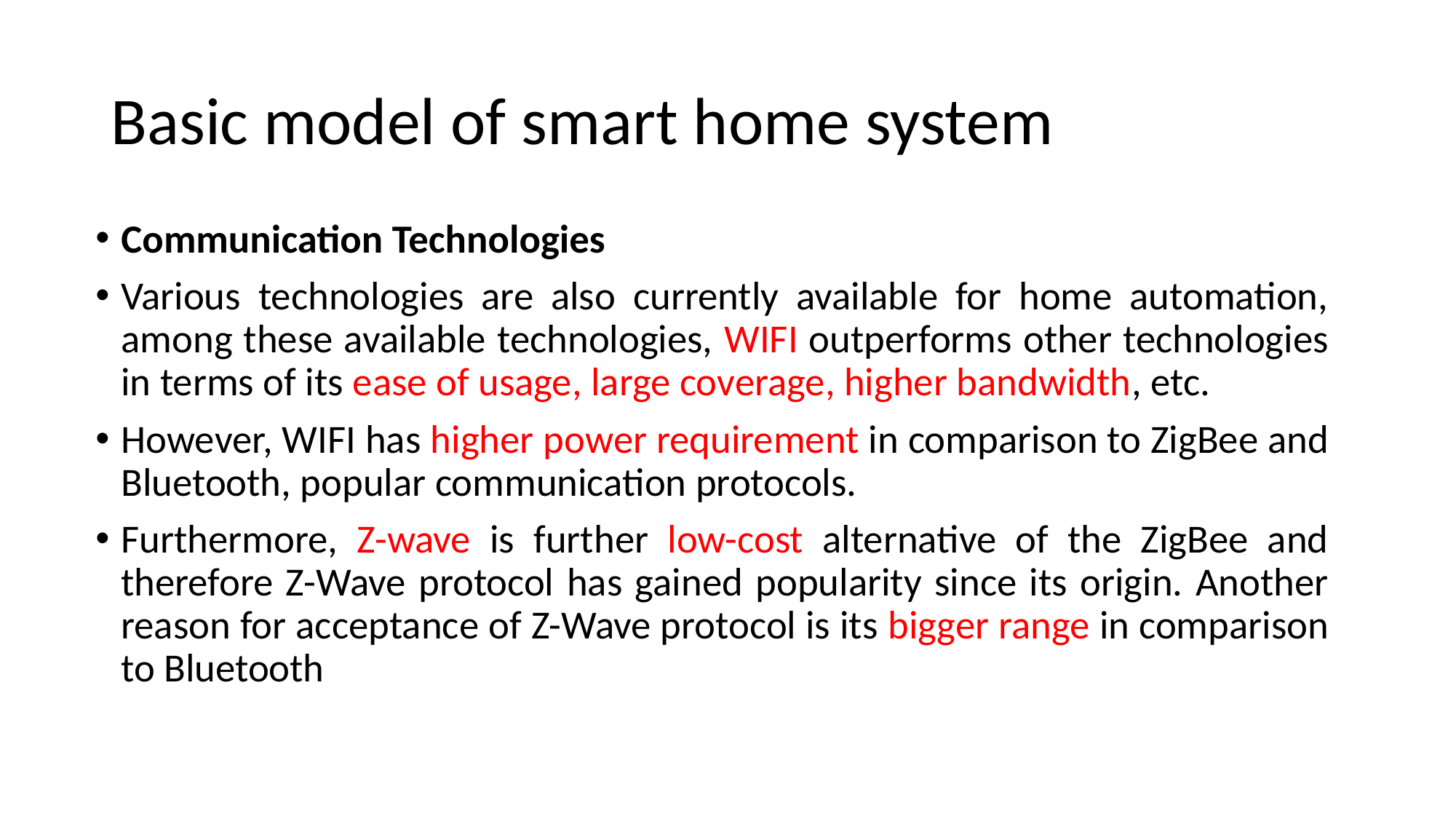

# Basic model of smart home system
Communication Technologies
Various technologies are also currently available for home automation, among these available technologies, WIFI outperforms other technologies in terms of its ease of usage, large coverage, higher bandwidth, etc.
However, WIFI has higher power requirement in comparison to ZigBee and Bluetooth, popular communication protocols.
Furthermore, Z-wave is further low-cost alternative of the ZigBee and therefore Z-Wave protocol has gained popularity since its origin. Another reason for acceptance of Z-Wave protocol is its bigger range in comparison to Bluetooth